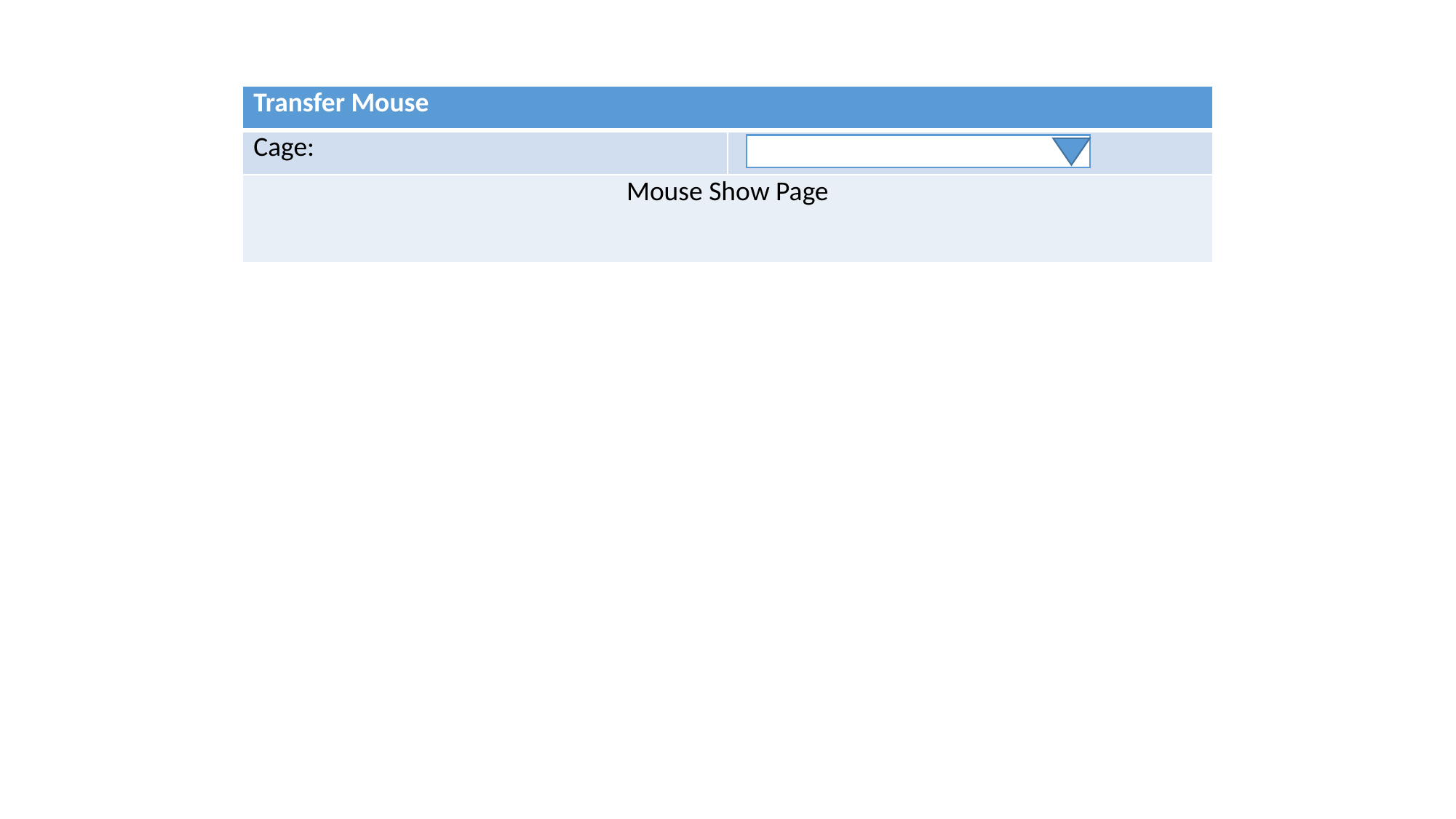

| Transfer Mouse |  |
| --- | --- |
| Cage: |  |
| Mouse Show Page |  |